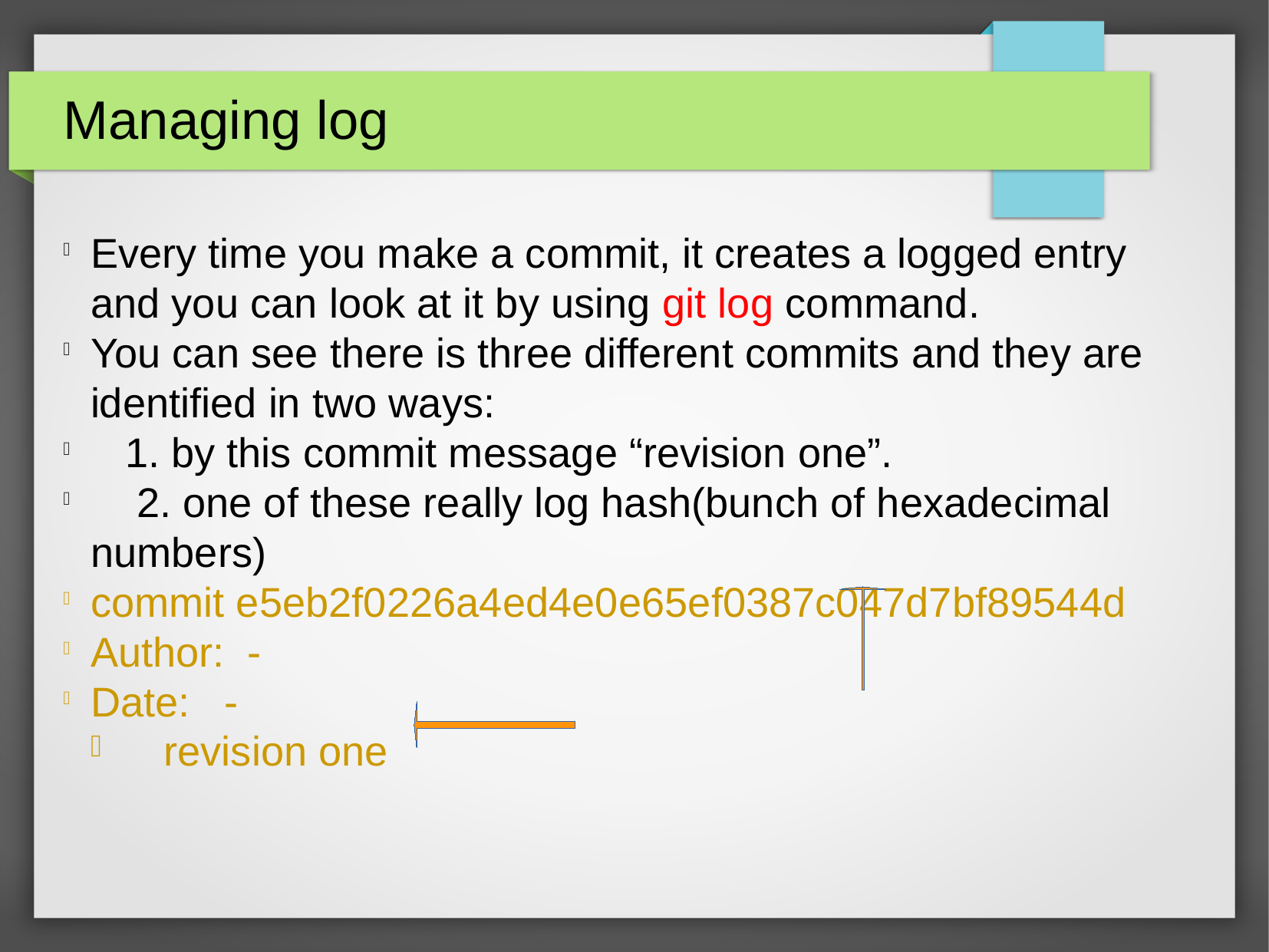

Managing log
Every time you make a commit, it creates a logged entry and you can look at it by using git log command.
You can see there is three different commits and they are identified in two ways:
   1. by this commit message “revision one”.
    2. one of these really log hash(bunch of hexadecimal numbers)
commit e5eb2f0226a4ed4e0e65ef0387c047d7bf89544d
Author:  -
Date:   -
    revision one